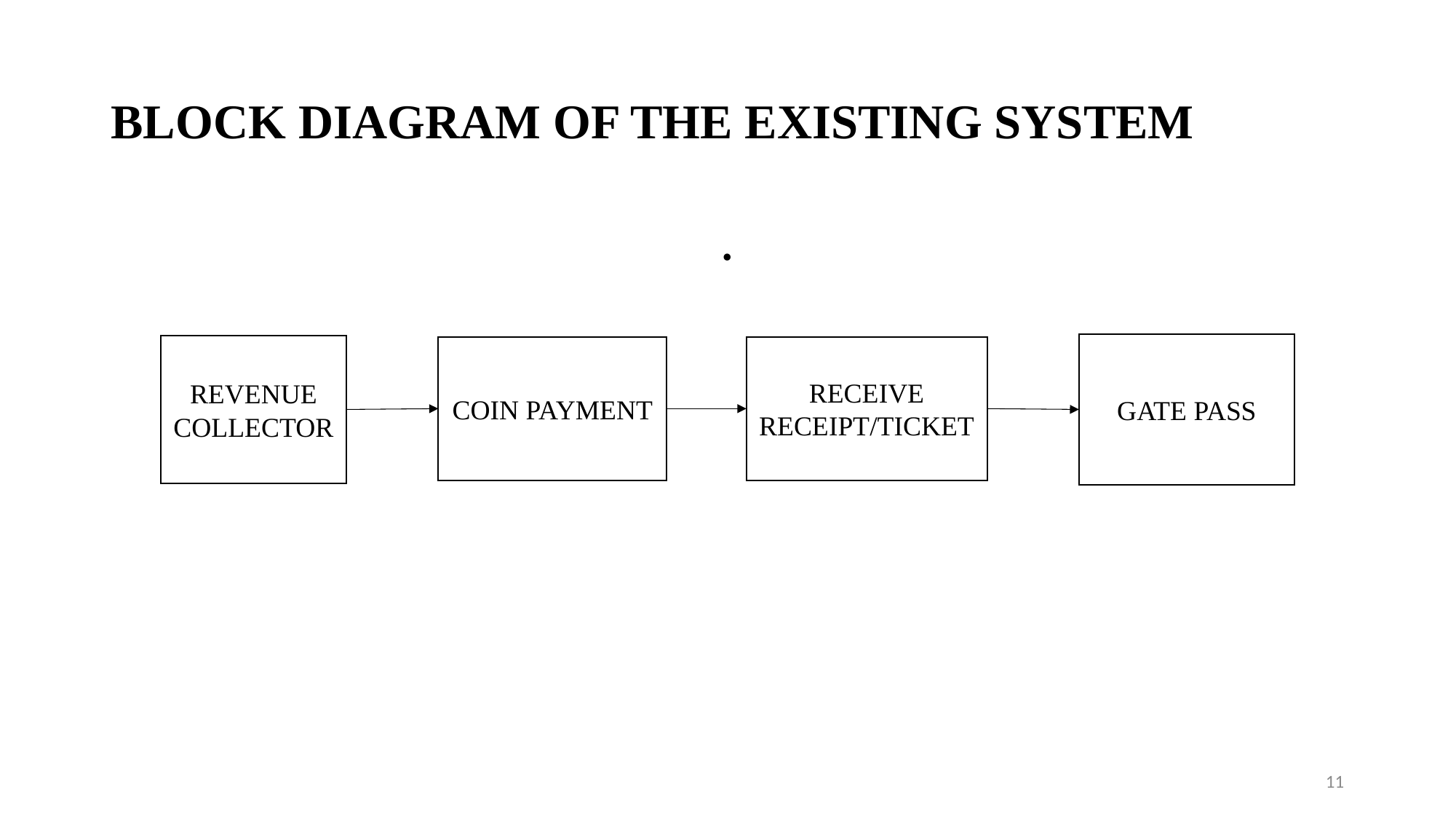

# BLOCK DIAGRAM OF THE EXISTING SYSTEM
.
GATE PASS
REVENUE COLLECTOR
RECEIVE RECEIPT/TICKET
COIN PAYMENT
11